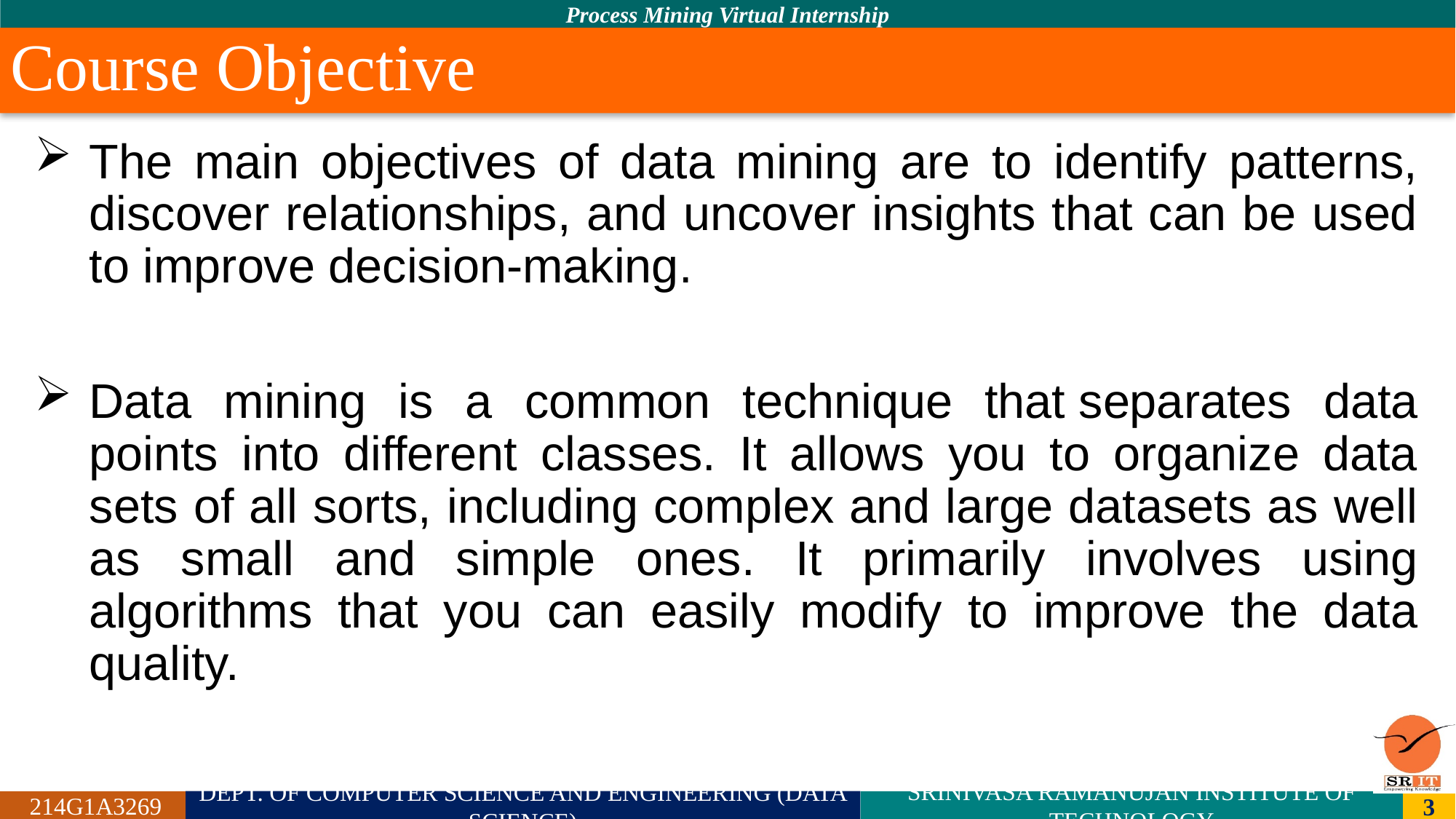

# Course Objective
The main objectives of data mining are to identify patterns, discover relationships, and uncover insights that can be used to improve decision-making.

Data mining is a common technique that separates data points into different classes. It allows you to organize data sets of all sorts, including complex and large datasets as well as small and simple ones. It primarily involves using algorithms that you can easily modify to improve the data quality.